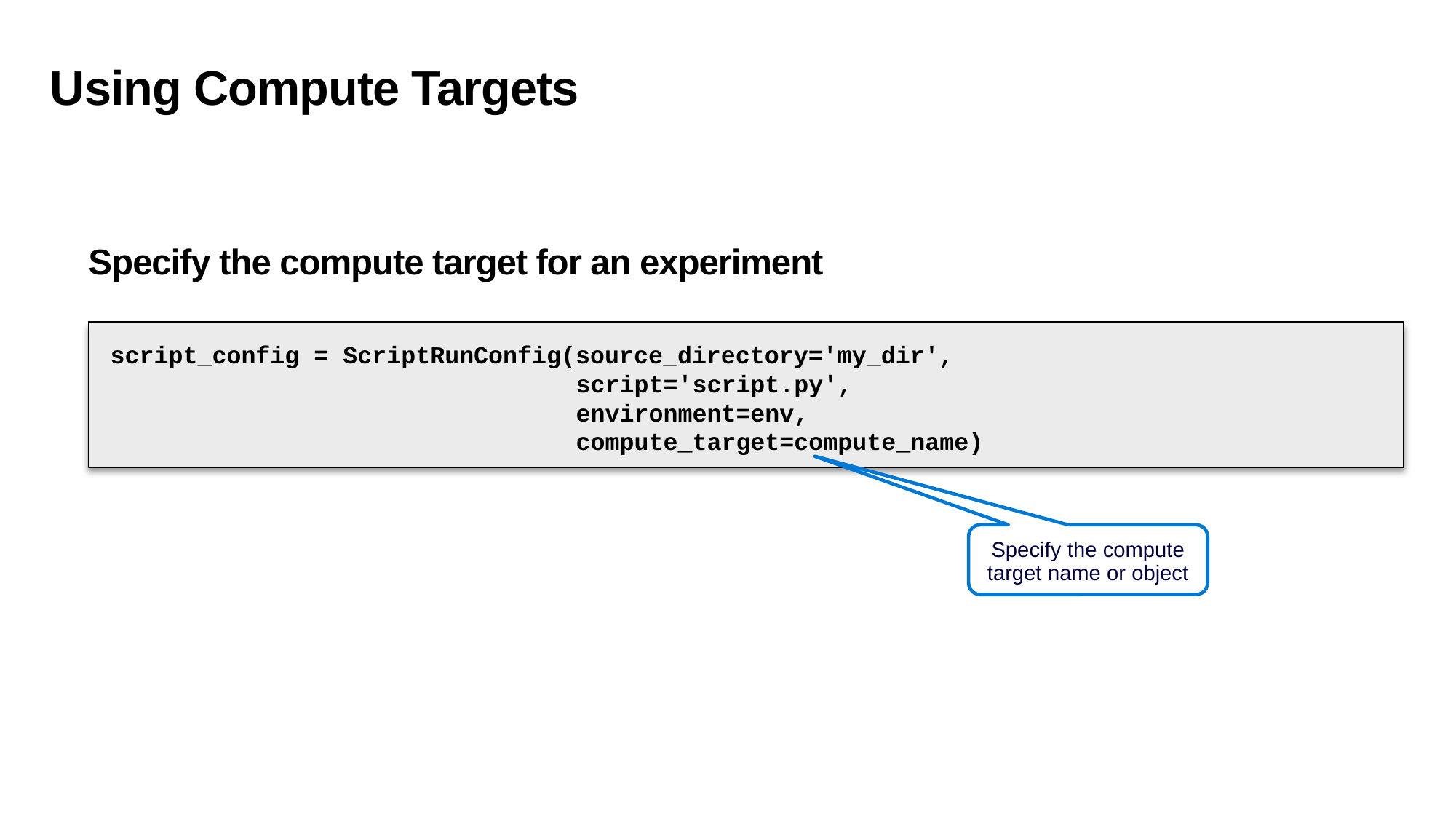

# Using Compute Targets
Specify the compute target for an experiment

script_config = ScriptRunConfig(source_directory='my_dir',
                                script='script.py',
                                environment=env,
                                compute_target=compute_name)
Specify the compute target name or object